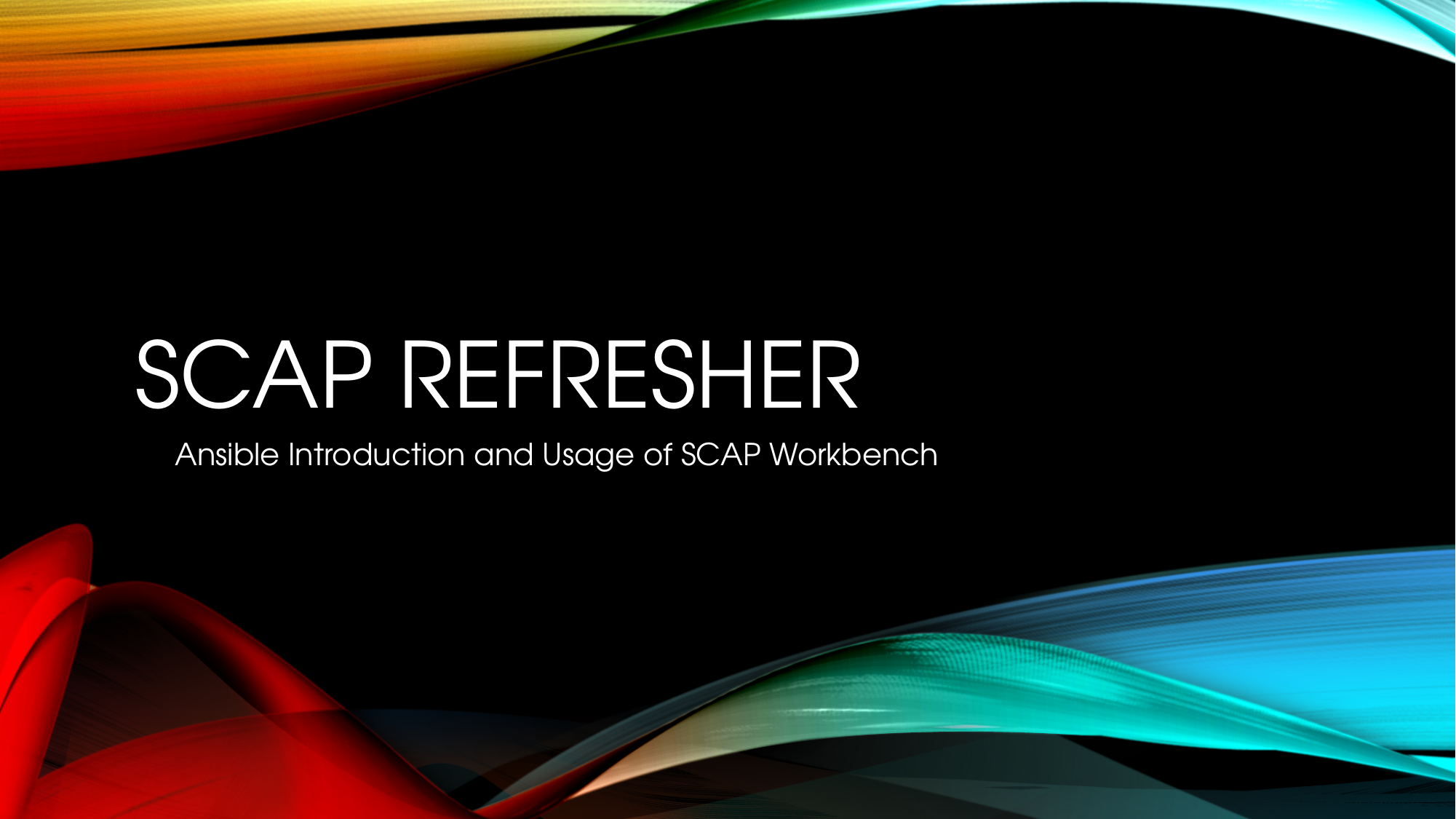

# SCAP Refresher
Ansible Introduction and Usage of SCAP Workbench